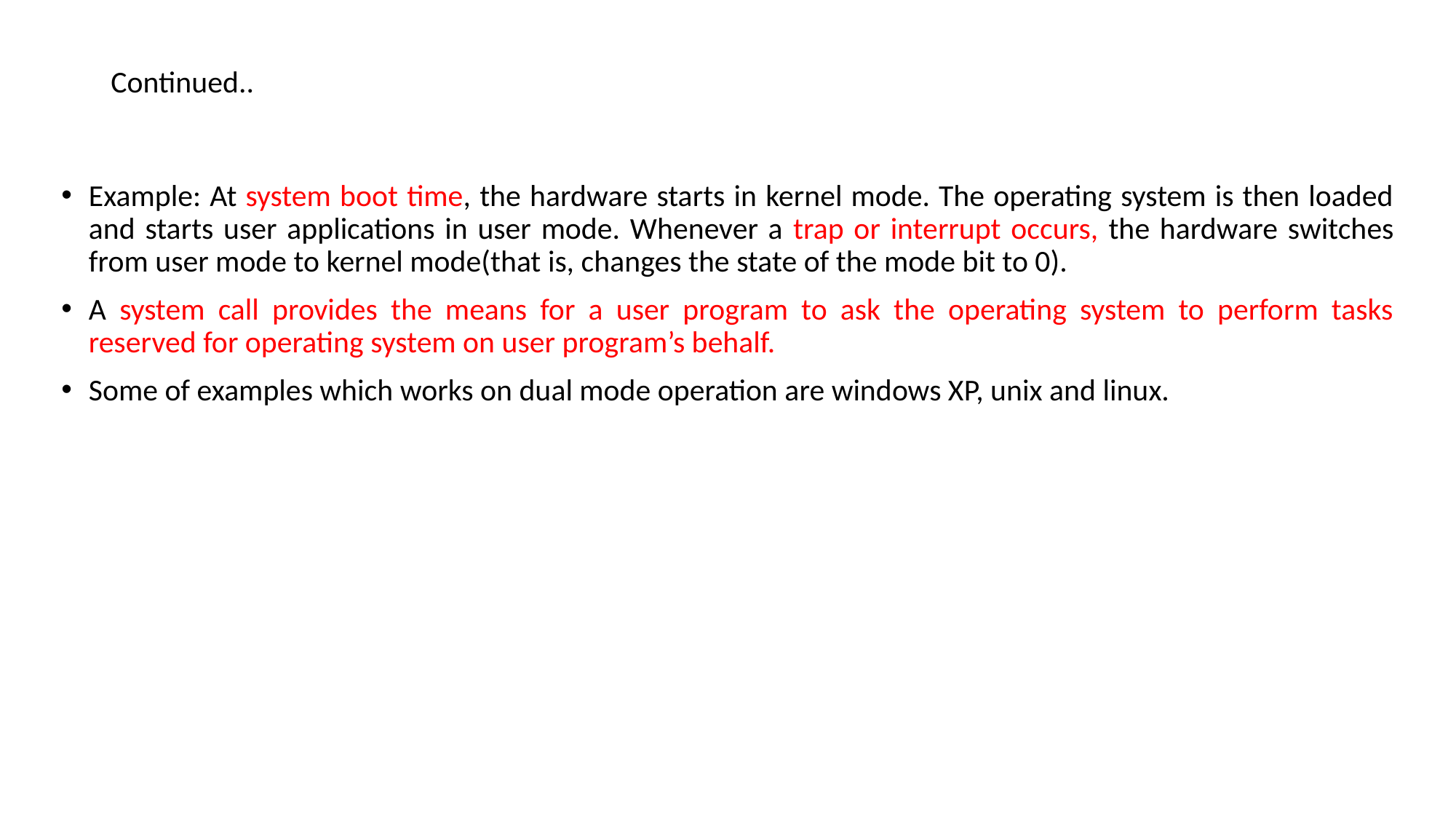

# Continued..

Example: At system boot time, the hardware starts in kernel mode. The operating system is then loaded and starts user applications in user mode. Whenever a trap or interrupt occurs, the hardware switches from user mode to kernel mode(that is, changes the state of the mode bit to 0).
A system call provides the means for a user program to ask the operating system to perform tasks reserved for operating system on user program’s behalf.
Some of examples which works on dual mode operation are windows XP, unix and linux.